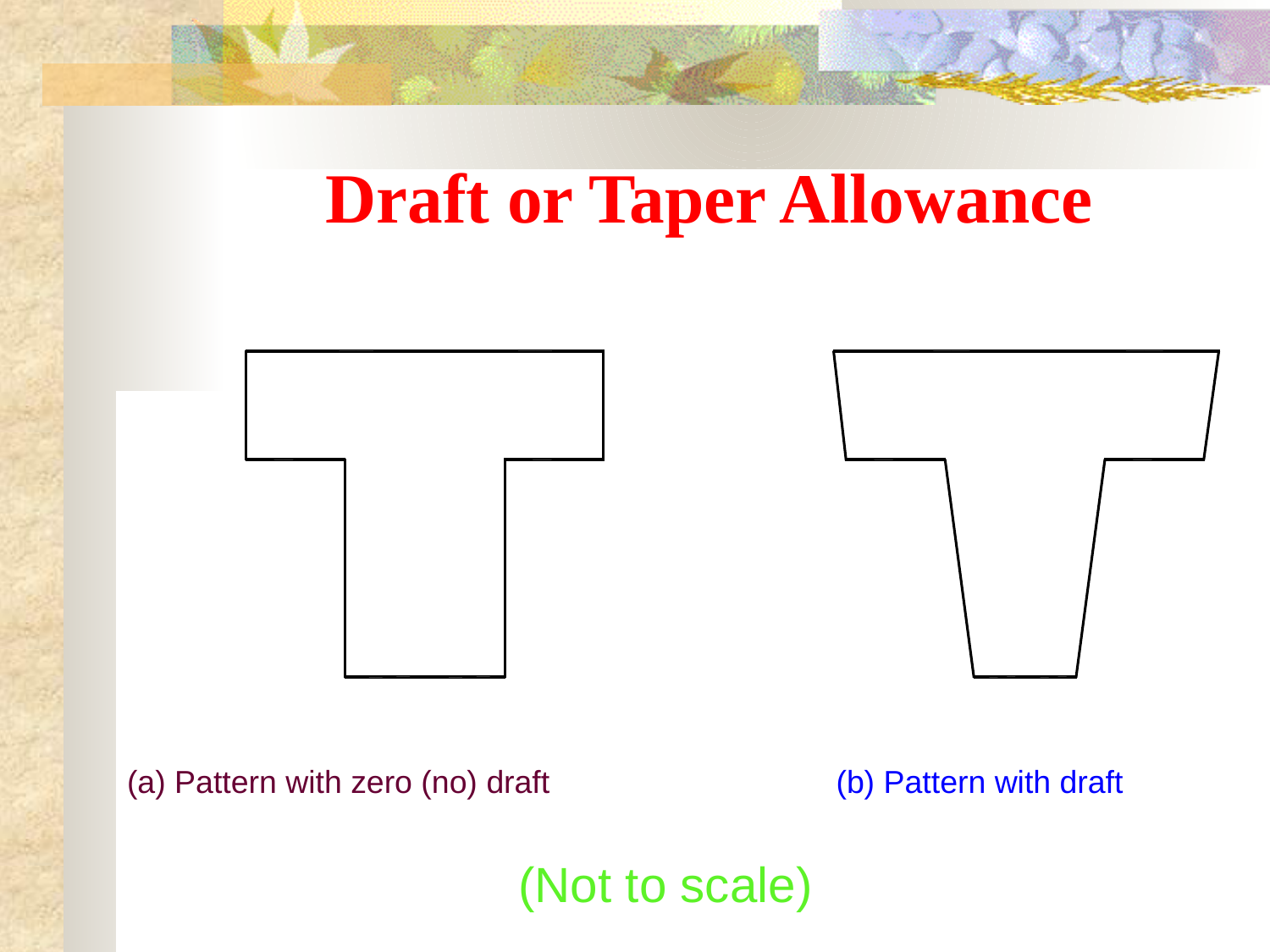

# Draft or Taper Allowance

(a) Pattern with zero (no) draft
(b) Pattern with draft
		(Not to scale)